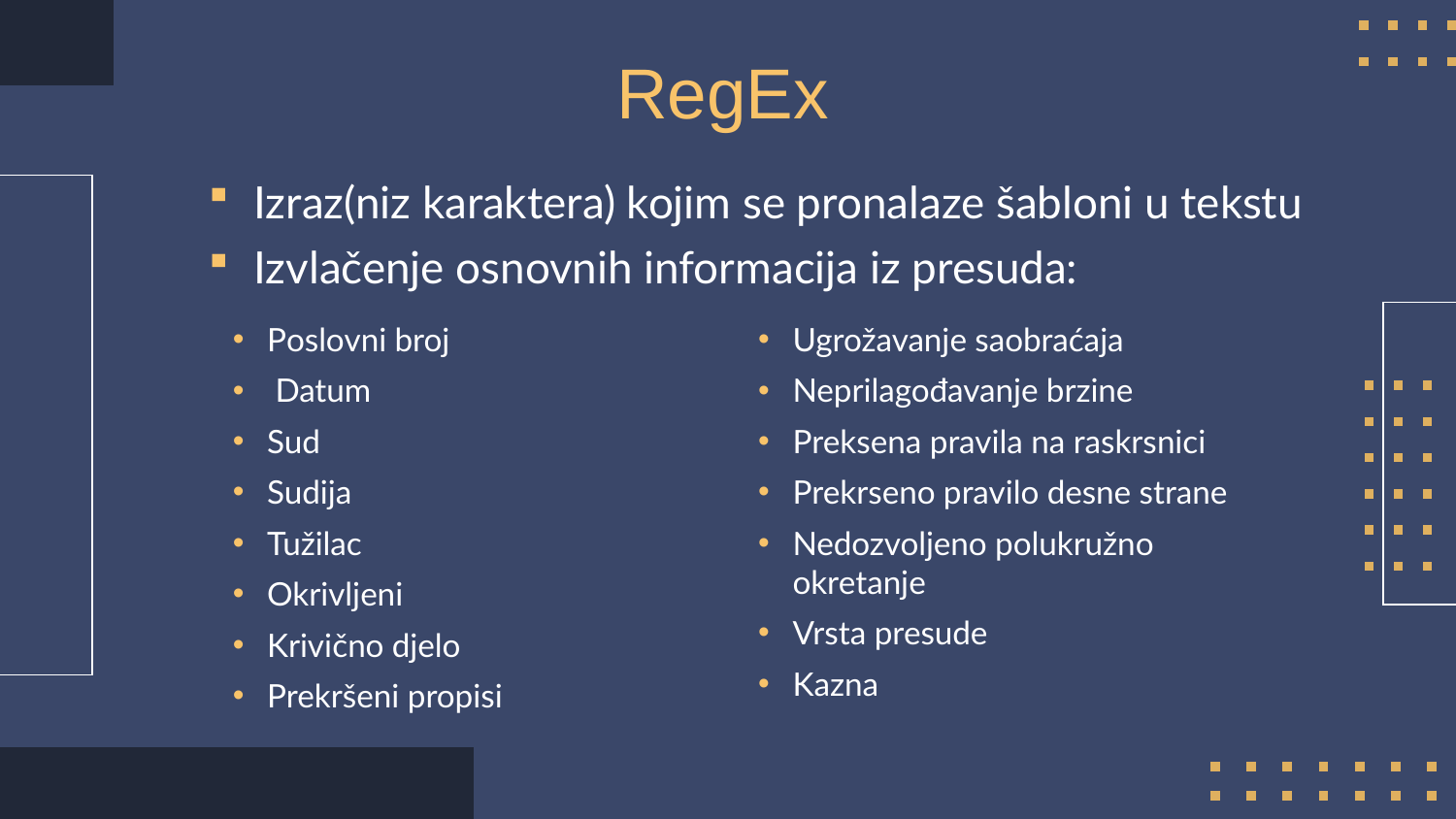

# RegEx
 Izraz(niz karaktera) kojim se pronalaze šabloni u tekstu
 Izvlačenje osnovnih informacija iz presuda:
Poslovni broj
 Datum
Sud
Sudija
Tužilac
Okrivljeni
Krivično djelo
Prekršeni propisi

Primijenjeni propisi
Ugrožavanje saobraćaja
Neprilagođavanje brzine
Preksena pravila na raskrsnici
Prekrseno pravilo desne strane
Nedozvoljeno polukružno okretanje
Vrsta presude
Kazna